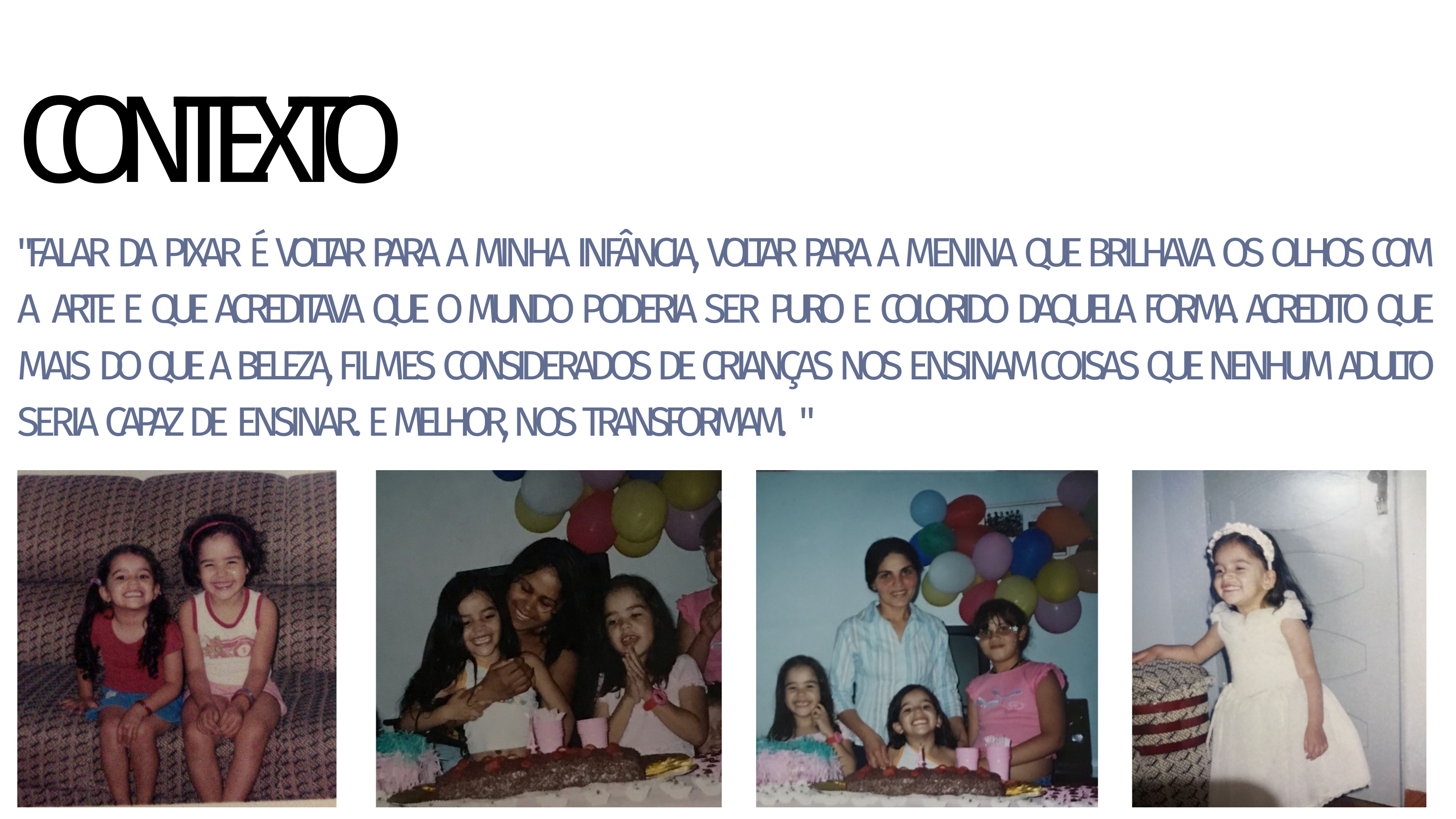

# CONTEXTO
"FALAR DA PIXAR É VOLTAR PARA A MINHA INFÂNCIA, VOLTAR PARA A MENINA QUE BRILHAVA OS OLHOS COM A  ARTE E QUE ACREDITAVA QUE O MUNDO PODERIA SER PURO E COLORIDO DAQUELA FORMA. ACREDITO QUE MAIS DO  QUE A BELEZA, FILMES CONSIDERADOS DE CRIANÇAS NOS ENSINAM COISAS QUE NENHUM ADULTO SERIA CAPAZ DE  ENSINAR. E MELHOR, NOS TRANSFORMAM. "